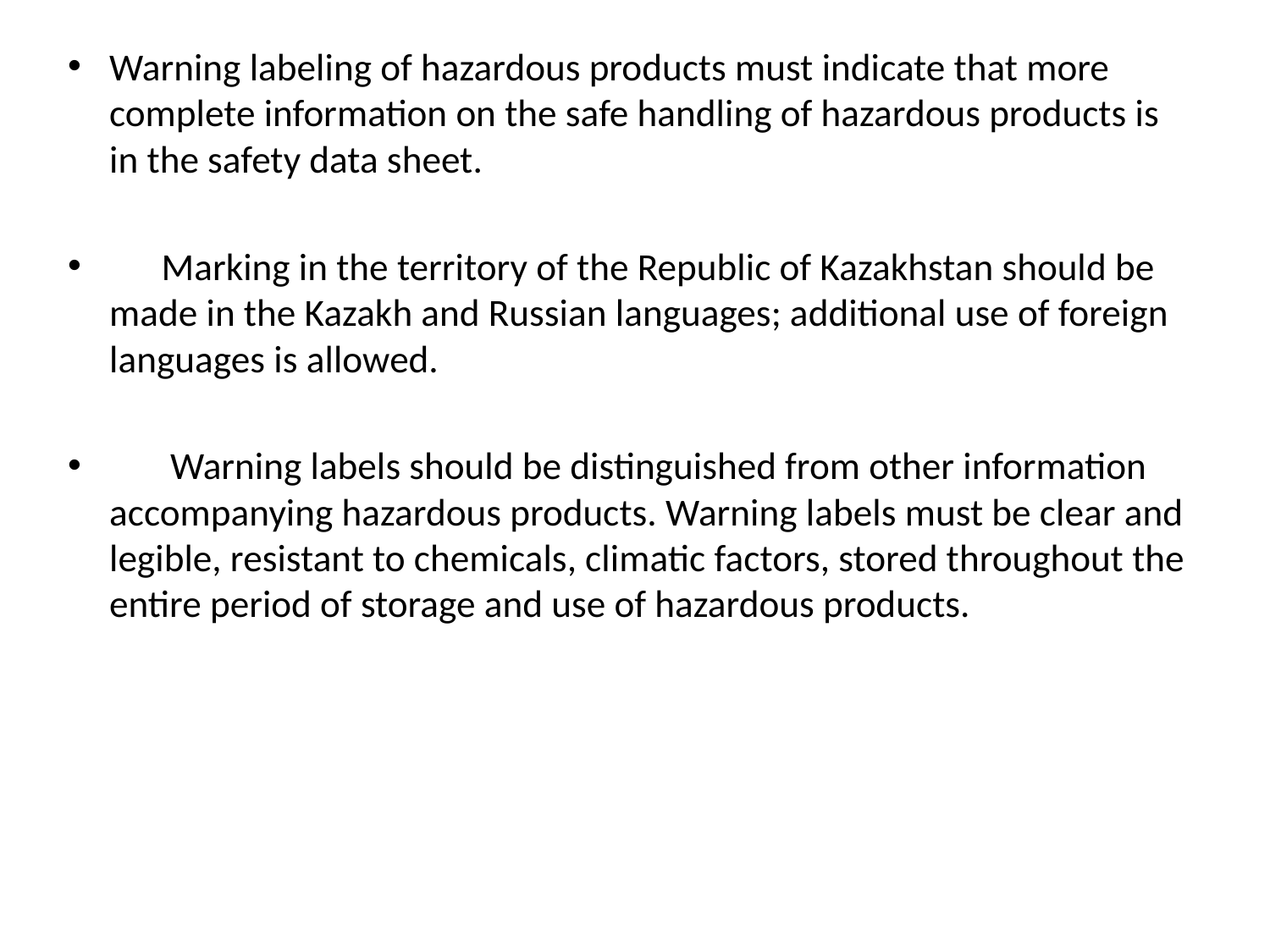

Warning labeling of hazardous products must indicate that more complete information on the safe handling of hazardous products is in the safety data sheet.

      Marking in the territory of the Republic of Kazakhstan should be made in the Kazakh and Russian languages; additional use of foreign languages ​​is allowed.

       Warning labels should be distinguished from other information accompanying hazardous products. Warning labels must be clear and legible, resistant to chemicals, climatic factors, stored throughout the entire period of storage and use of hazardous products.